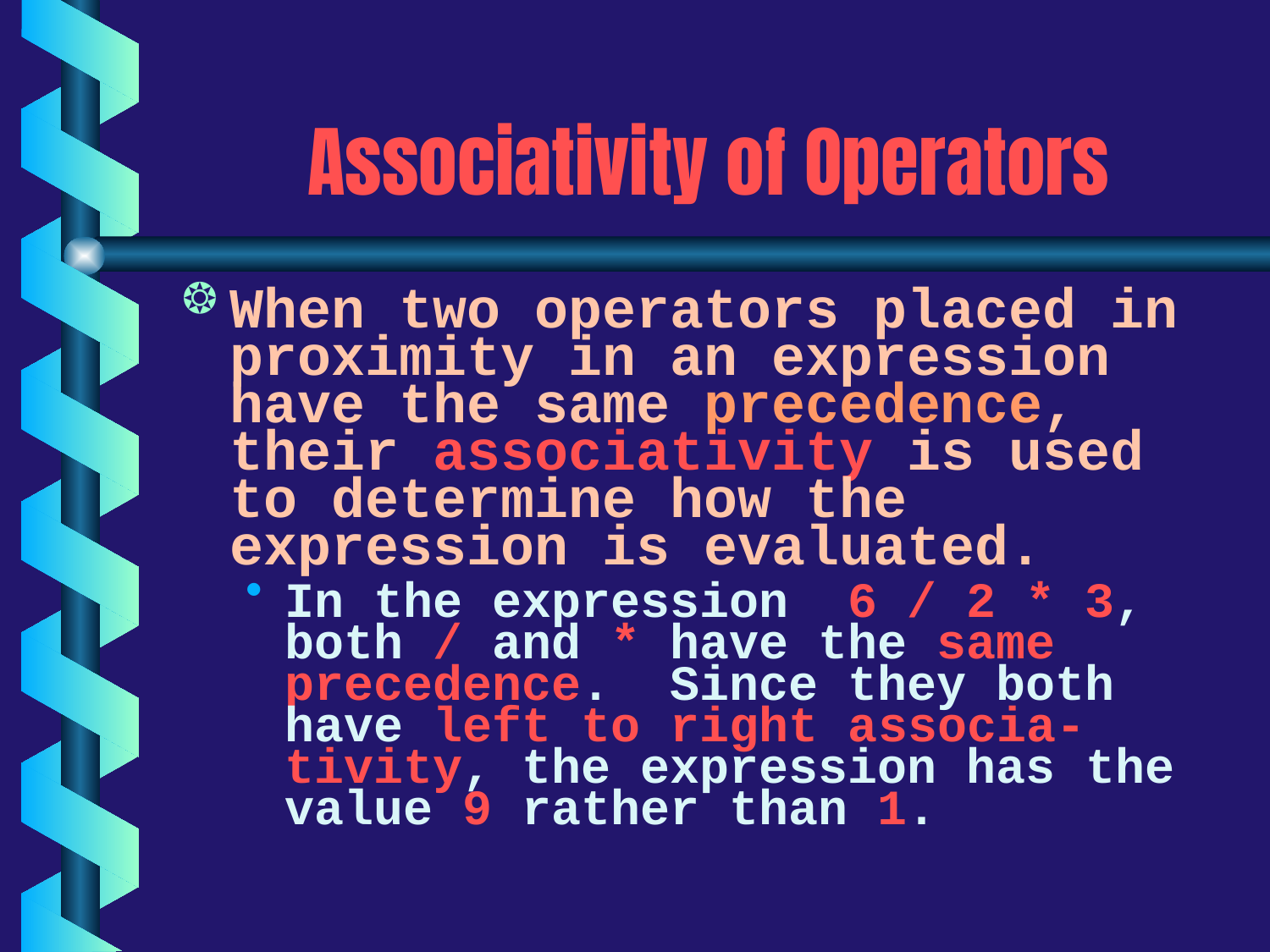

# Associativity of Operators
When two operators placed in proximity in an expression have the same precedence, their associativity is used to determine how the expression is evaluated.
In the expression  6 / 2 * 3, both / and * have the same precedence.  Since they both have left to right associa-tivity, the expression has the value 9 rather than 1.